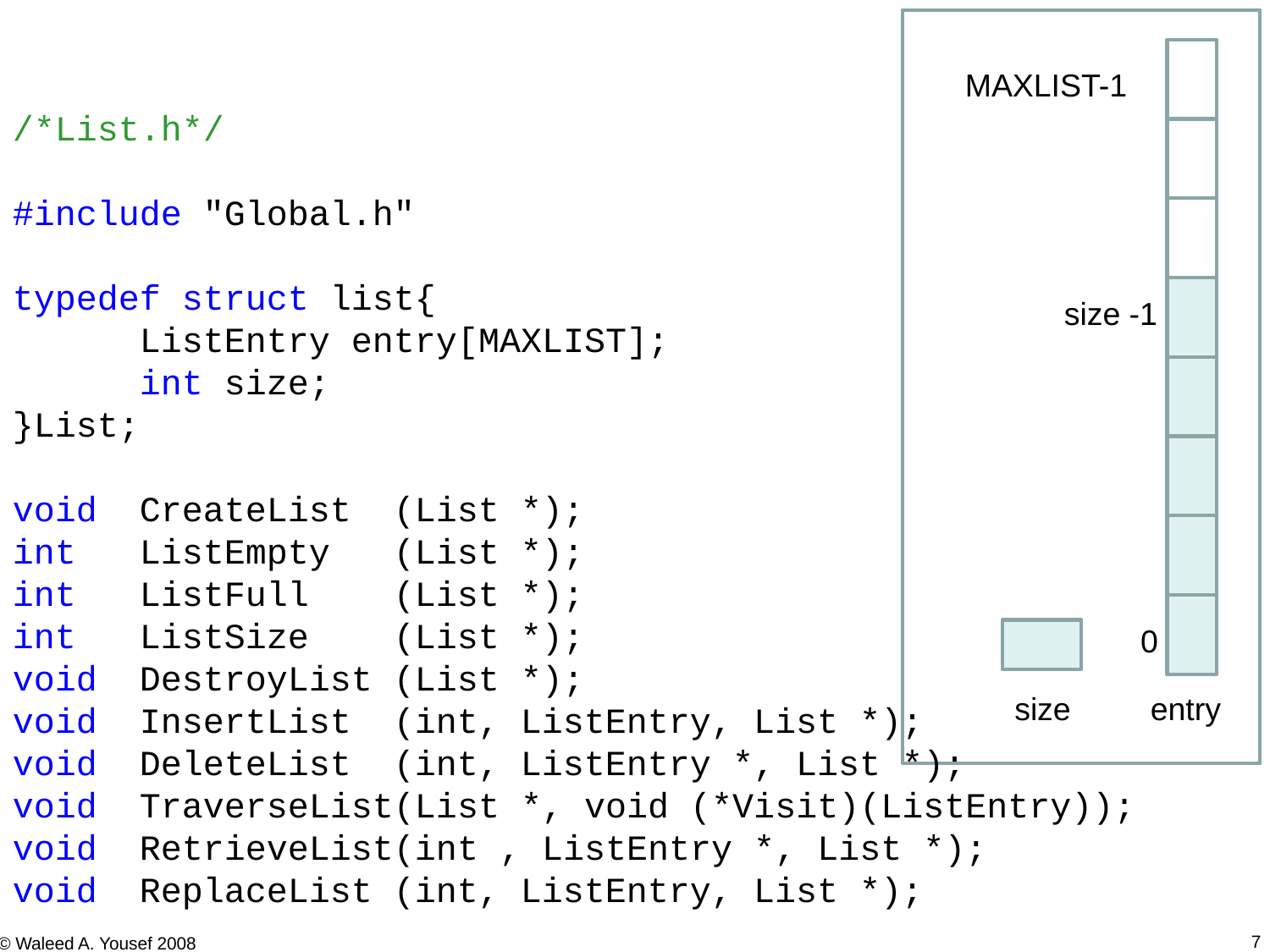

/*List.h*/

#include "Global.h"

typedef struct list{
	ListEntry entry[MAXLIST];
	int size;
}List;

void 	CreateList	(List *);
int 	ListEmpty	(List *);
int 	ListFull	(List *);
int 	ListSize	(List *);
void	DestroyList	(List *);
void 	InsertList	(int, ListEntry, List *);
void 	DeleteList	(int, ListEntry *, List *);
void 	TraverseList(List *, void (*Visit)(ListEntry));
void 	RetrieveList(int , ListEntry *, List *);
void 	ReplaceList	(int, ListEntry, List *);

MAXLIST-1
size -1
0

size
entry
7
© Waleed A. Yousef 2008